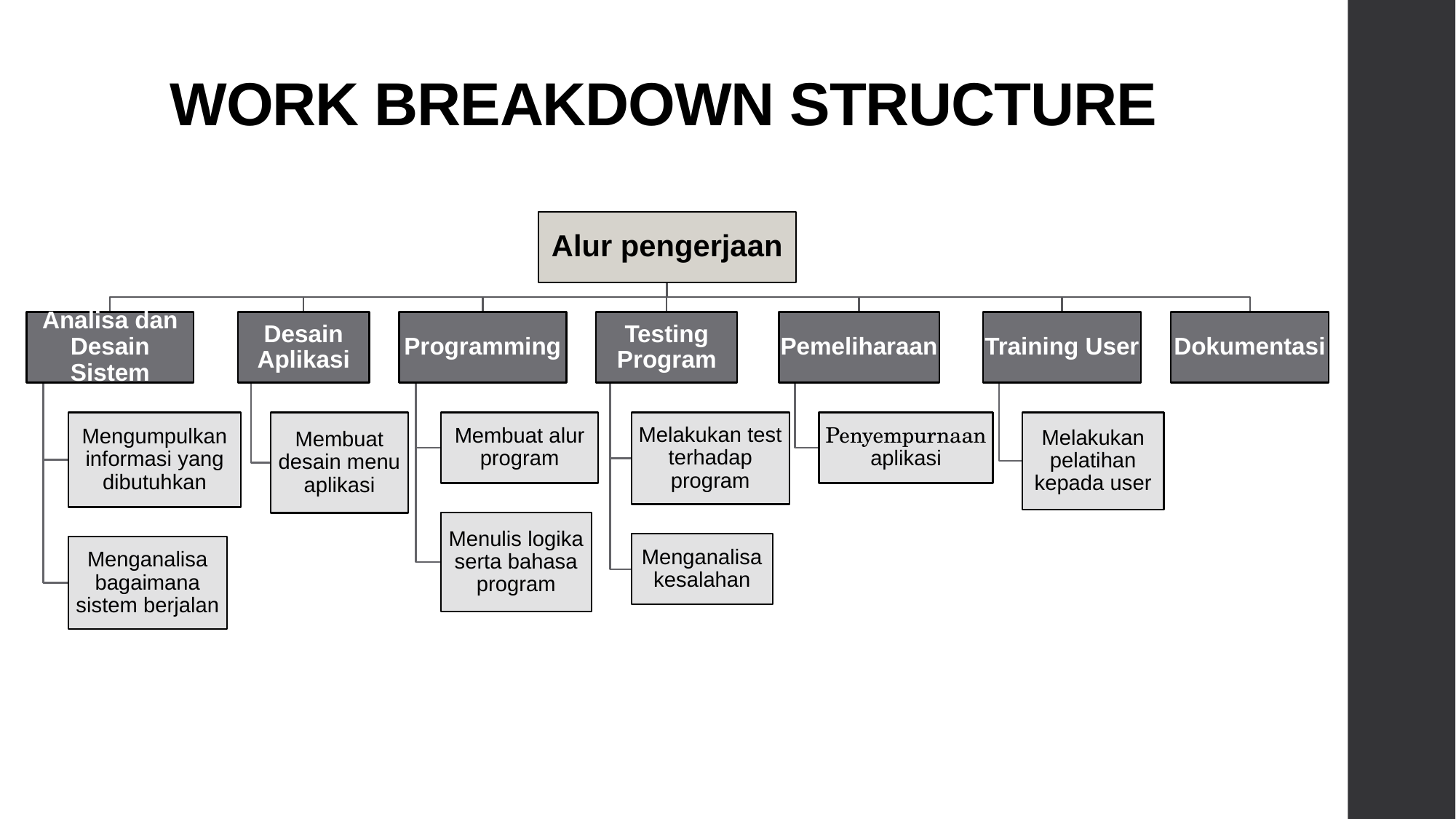

# WORK BREAKDOWN STRUCTURE
Alur pengerjaan
Analisa dan Desain Sistem
Mengumpulkan informasi yang dibutuhkan
Menganalisa bagaimana sistem berjalan
Desain Aplikasi
Membuat desain menu aplikasi
Programming
Membuat alur program
Menulis logika serta bahasa program
Testing Program
Melakukan test terhadap program
Menganalisa kesalahan
Pemeliharaan
Penyempurnaan aplikasi
Training User
Melakukan pelatihan kepada user
Dokumentasi